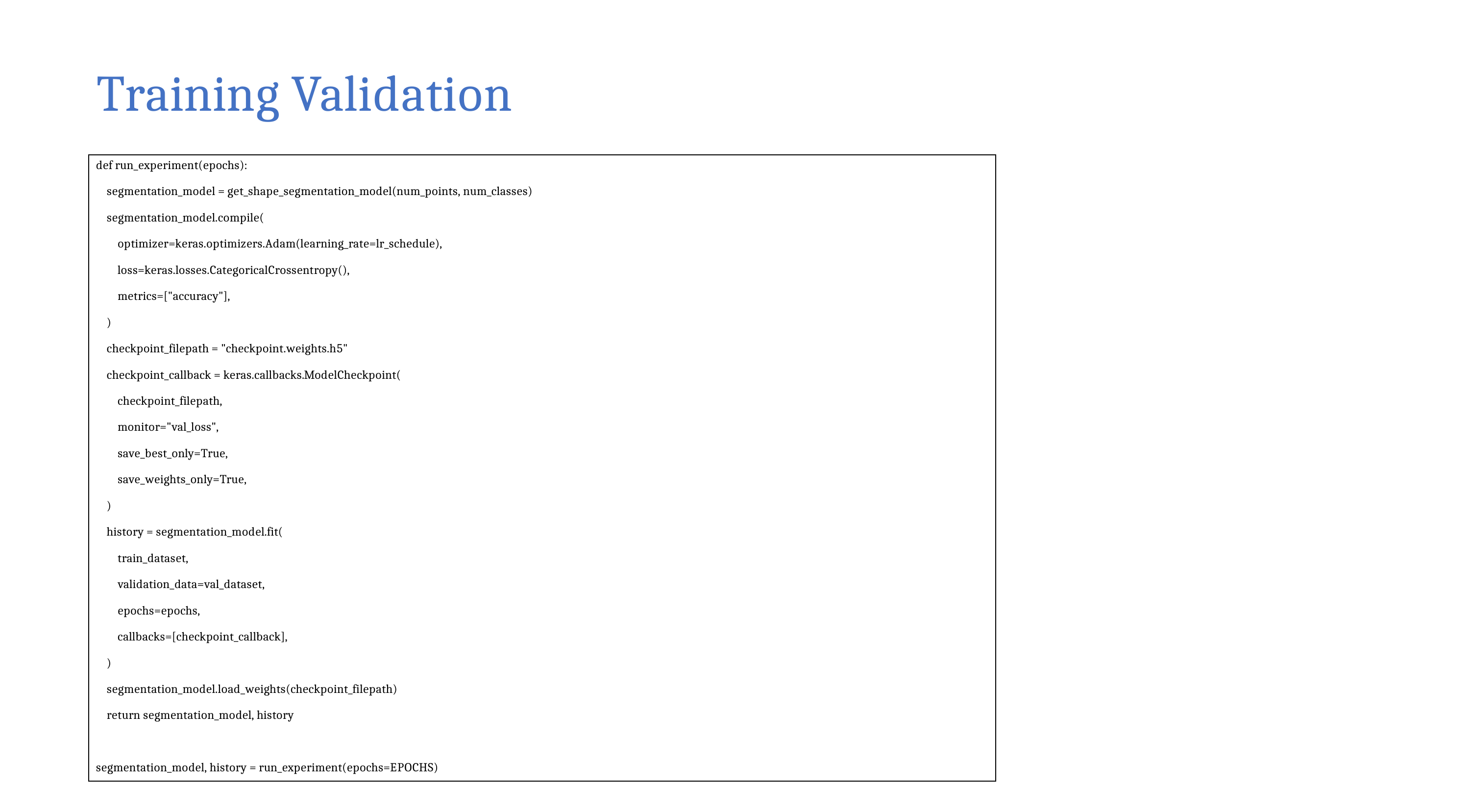

# Training Validation
def run_experiment(epochs):
    segmentation_model = get_shape_segmentation_model(num_points, num_classes)
    segmentation_model.compile(
        optimizer=keras.optimizers.Adam(learning_rate=lr_schedule),
        loss=keras.losses.CategoricalCrossentropy(),
        metrics=["accuracy"],
    )
    checkpoint_filepath = "checkpoint.weights.h5"
    checkpoint_callback = keras.callbacks.ModelCheckpoint(
        checkpoint_filepath,
        monitor="val_loss",
        save_best_only=True,
        save_weights_only=True,
    )
    history = segmentation_model.fit(
        train_dataset,
        validation_data=val_dataset,
        epochs=epochs,
        callbacks=[checkpoint_callback],
    )
    segmentation_model.load_weights(checkpoint_filepath)
    return segmentation_model, history

segmentation_model, history = run_experiment(epochs=EPOCHS)